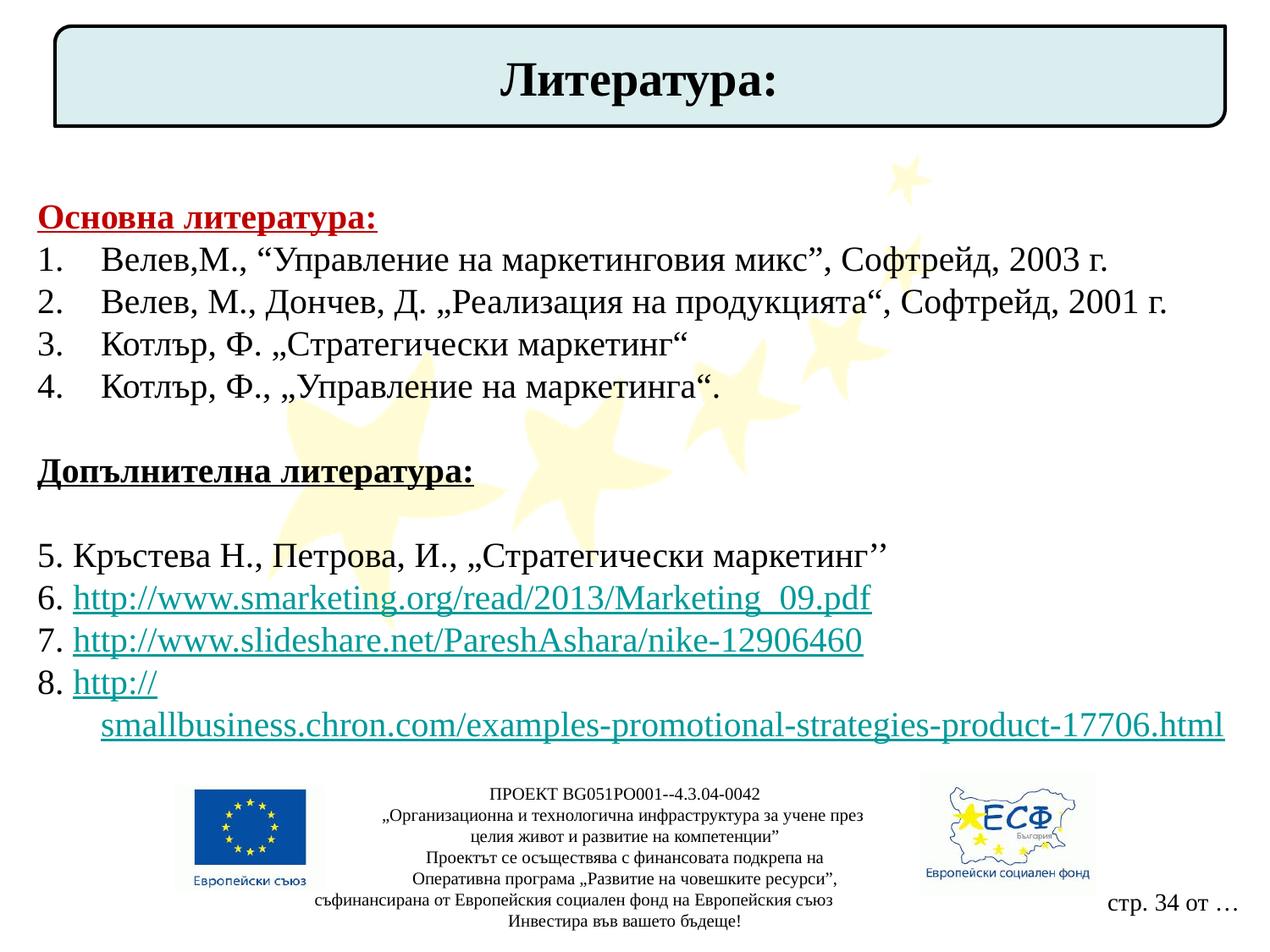

Литература:
Основна литература:
Велев,М., “Управление на маркетинговия микс”, Софтрейд, 2003 г.
Велев, М., Дончев, Д. „Реализация на продукцията“, Софтрейд, 2001 г.
Котлър, Ф. „Стратегически маркетинг“
Котлър, Ф., „Управление на маркетинга“.

Допълнителна литература:

5. Кръстева Н., Петрова, И., „Стратегически маркетинг’’
6. http://www.smarketing.org/read/2013/Marketing_09.pdf
7. http://www.slideshare.net/PareshAshara/nike-12906460
8. http://smallbusiness.chron.com/examples-promotional-strategies-product-17706.html

ПРОЕКТ BG051PO001--4.3.04-0042
„Организационна и технологична инфраструктура за учене през
целия живот и развитие на компетенции”
Проектът се осъществява с финансовата подкрепа на
Оперативна програма „Развитие на човешките ресурси”,
съфинансирана от Европейския социален фонд на Европейския съюз
Инвестира във вашето бъдеще!